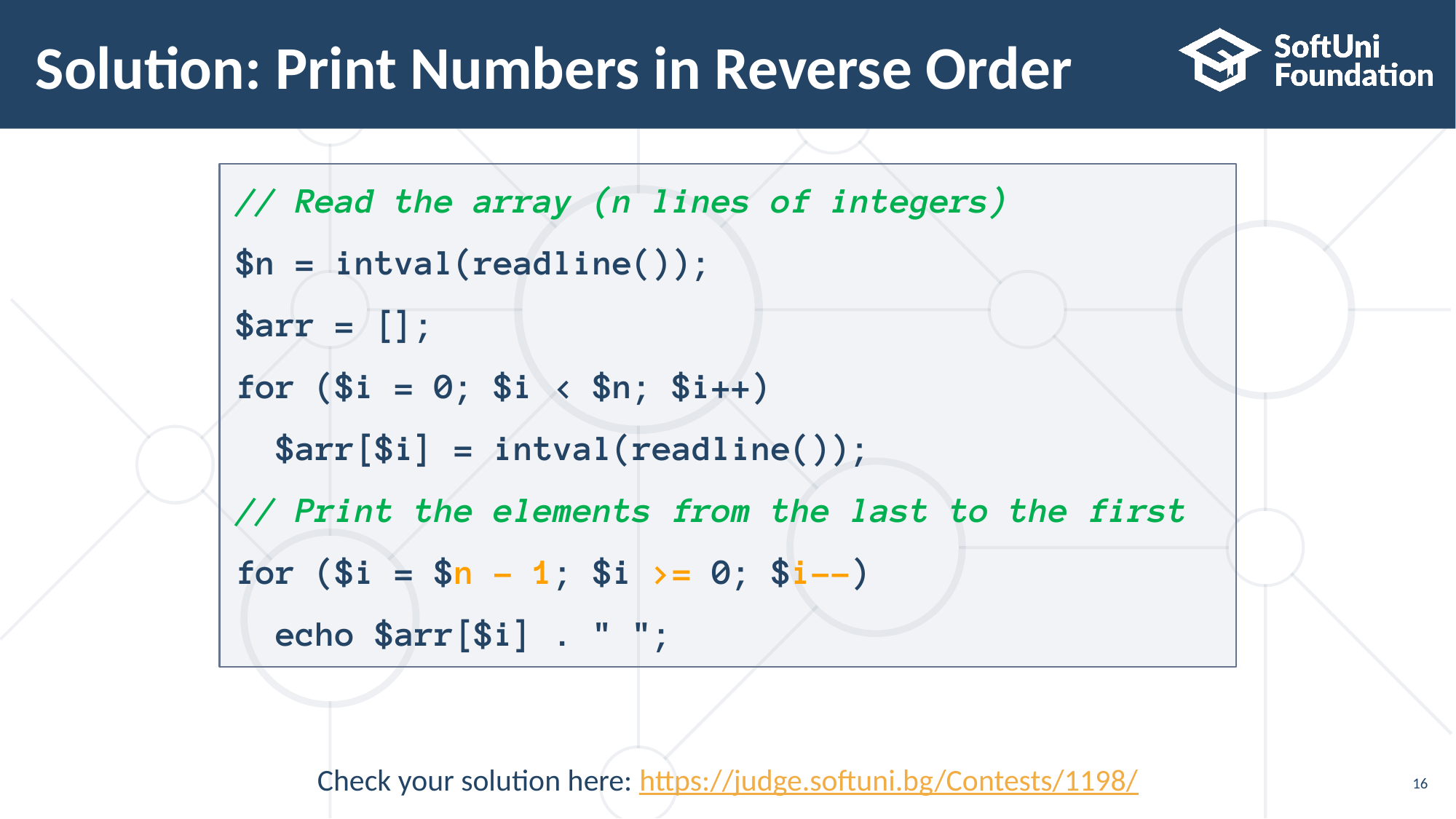

# Solution: Print Numbers in Reverse Order
// Read the array (n lines of integers)
$n = intval(readline());
$arr = [];
for ($i = 0; $i < $n; $i++)
  $arr[$i] = intval(readline());
// Print the elements from the last to the first
for ($i = $n - 1; $i >= 0; $i--)
  echo $arr[$i] . " ";
Check your solution here: https://judge.softuni.bg/Contests/1198/
16